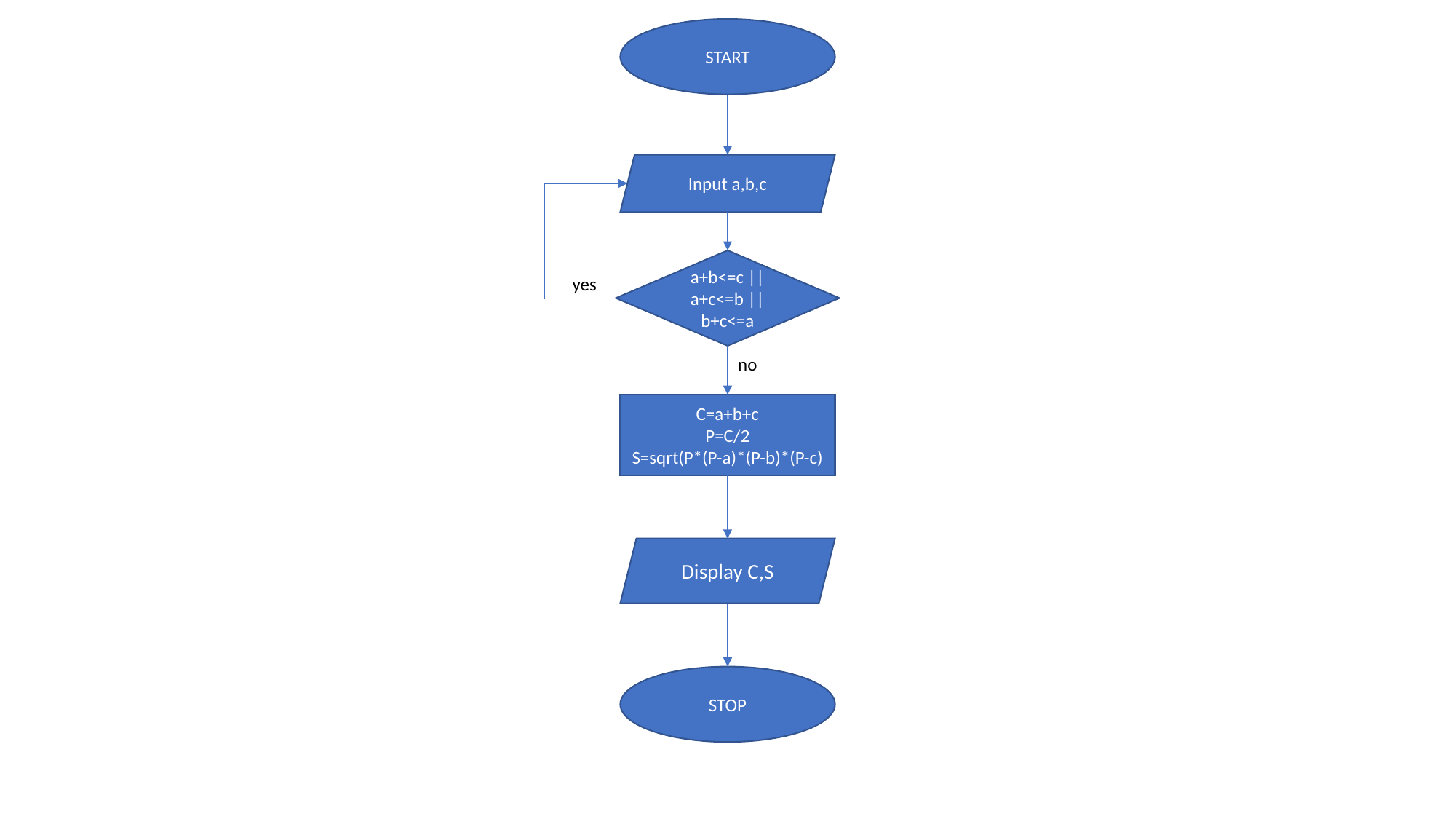

START
Input a,b,c
a+b<=c || a+c<=b || b+c<=a
yes
no
C=a+b+c
P=C/2
S=sqrt(P*(P-a)*(P-b)*(P-c)
Display C,S
STOP